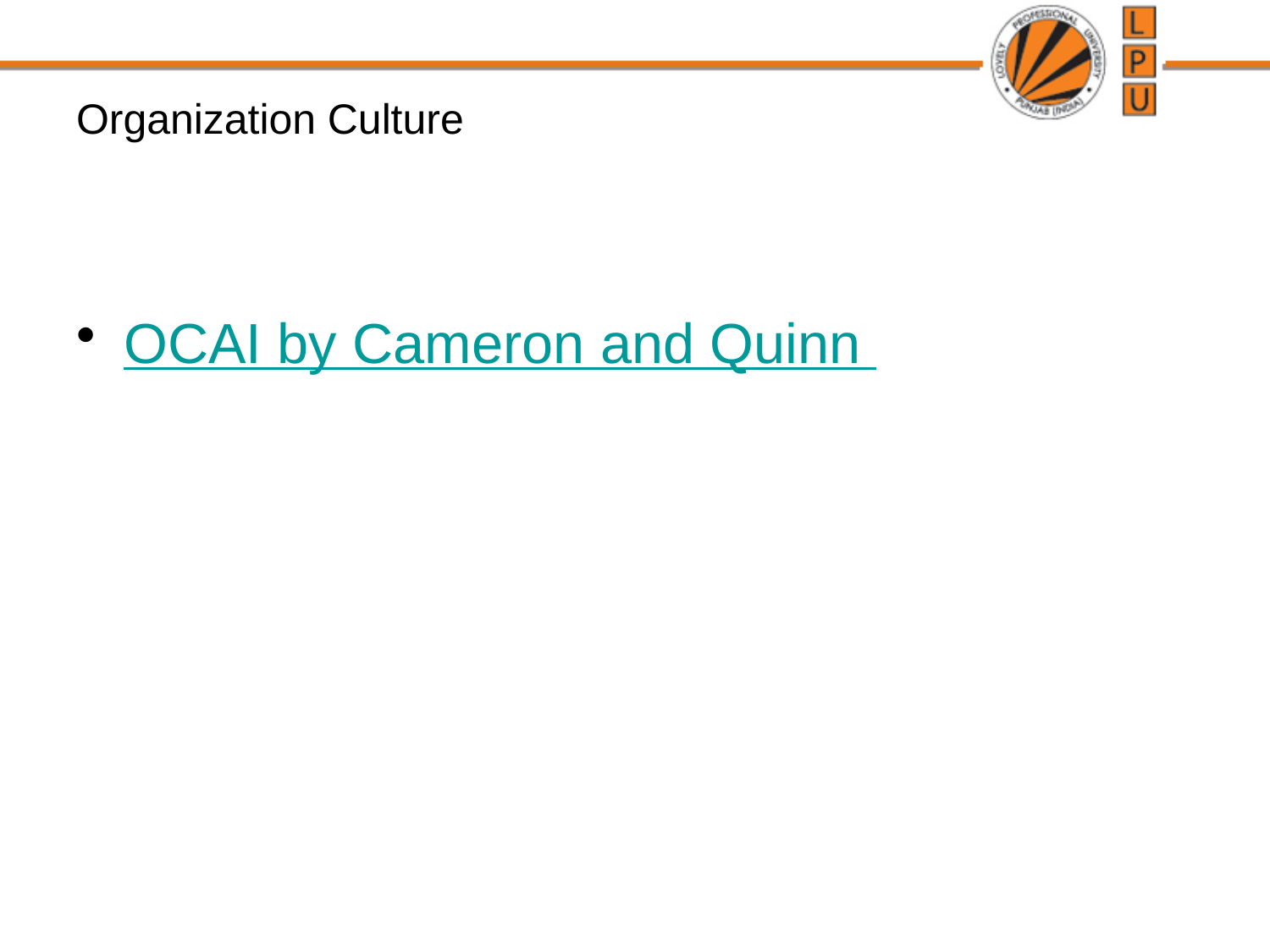

# Organization Culture

OCAI by Cameron and Quinn